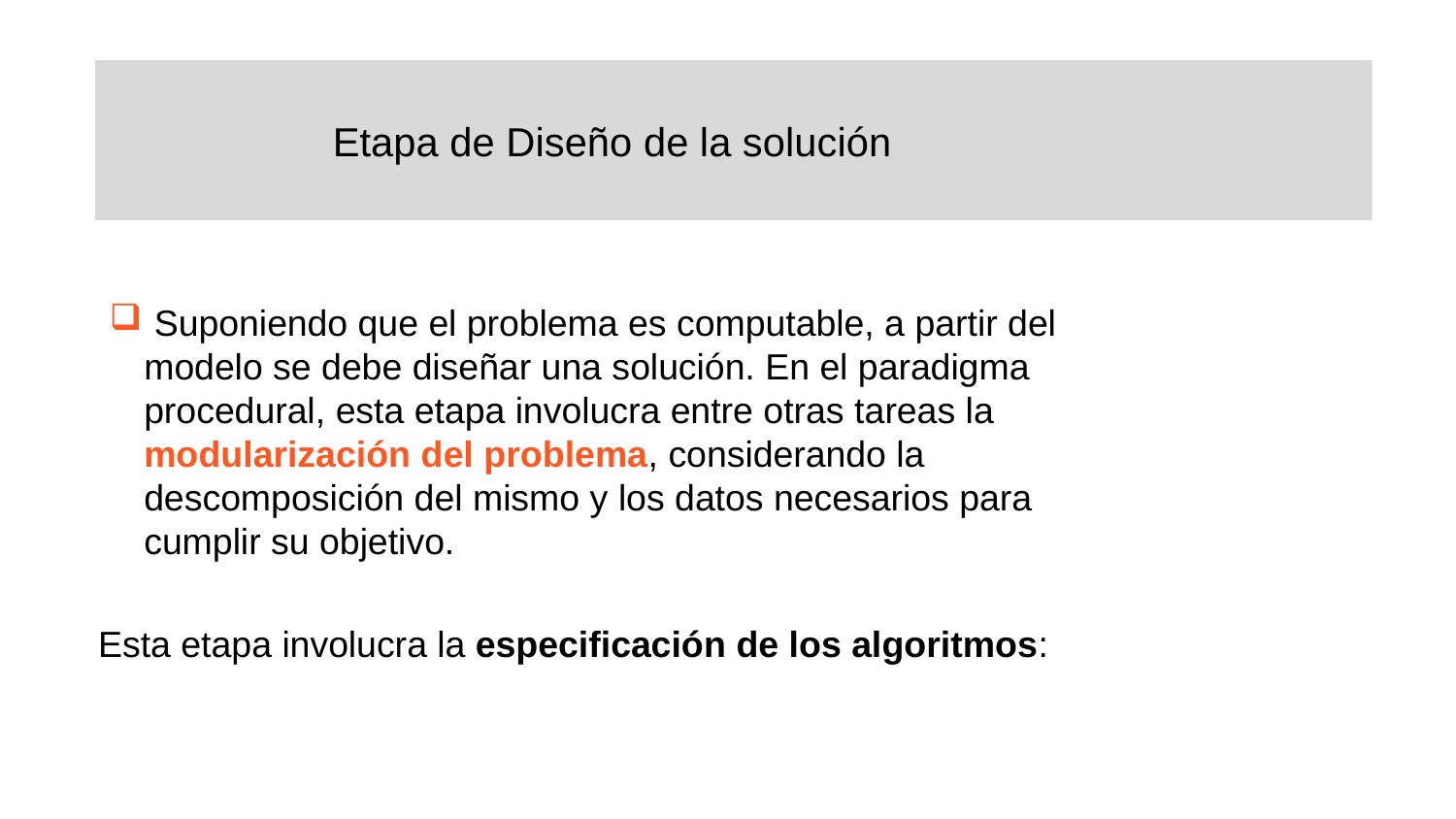

Etapa de Diseño de la solución
 Suponiendo que el problema es computable, a partir del
modelo se debe diseñar una solución. En el paradigma
procedural, esta etapa involucra entre otras tareas la
modularización del problema, considerando la
descomposición del mismo y los datos necesarios para
cumplir su objetivo.
Esta etapa involucra la especificación de los algoritmos: